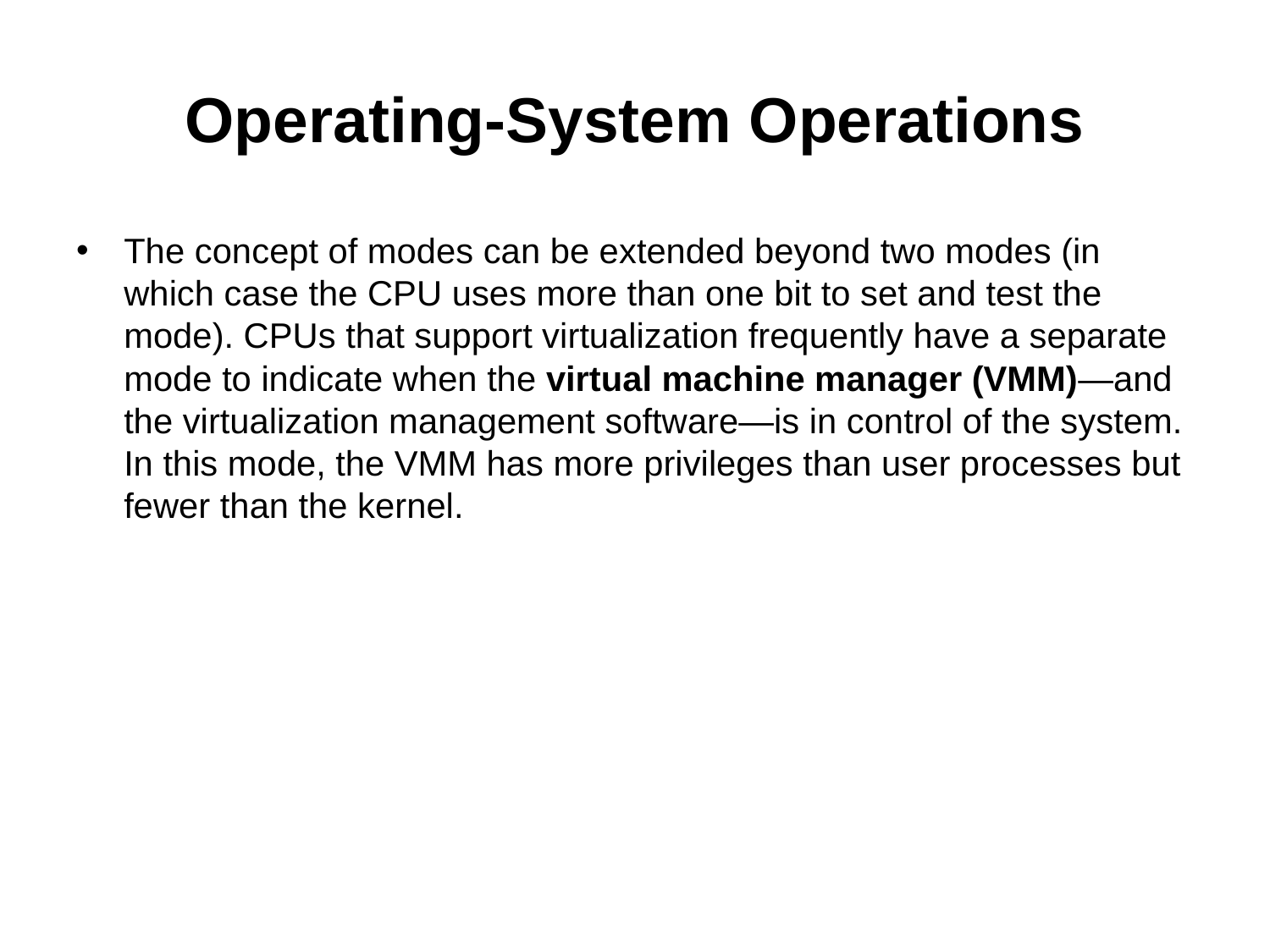

# Operating-System Operations
The concept of modes can be extended beyond two modes (in which case the CPU uses more than one bit to set and test the mode). CPUs that support virtualization frequently have a separate mode to indicate when the virtual machine manager (VMM)—and the virtualization management software—is in control of the system. In this mode, the VMM has more privileges than user processes but fewer than the kernel.